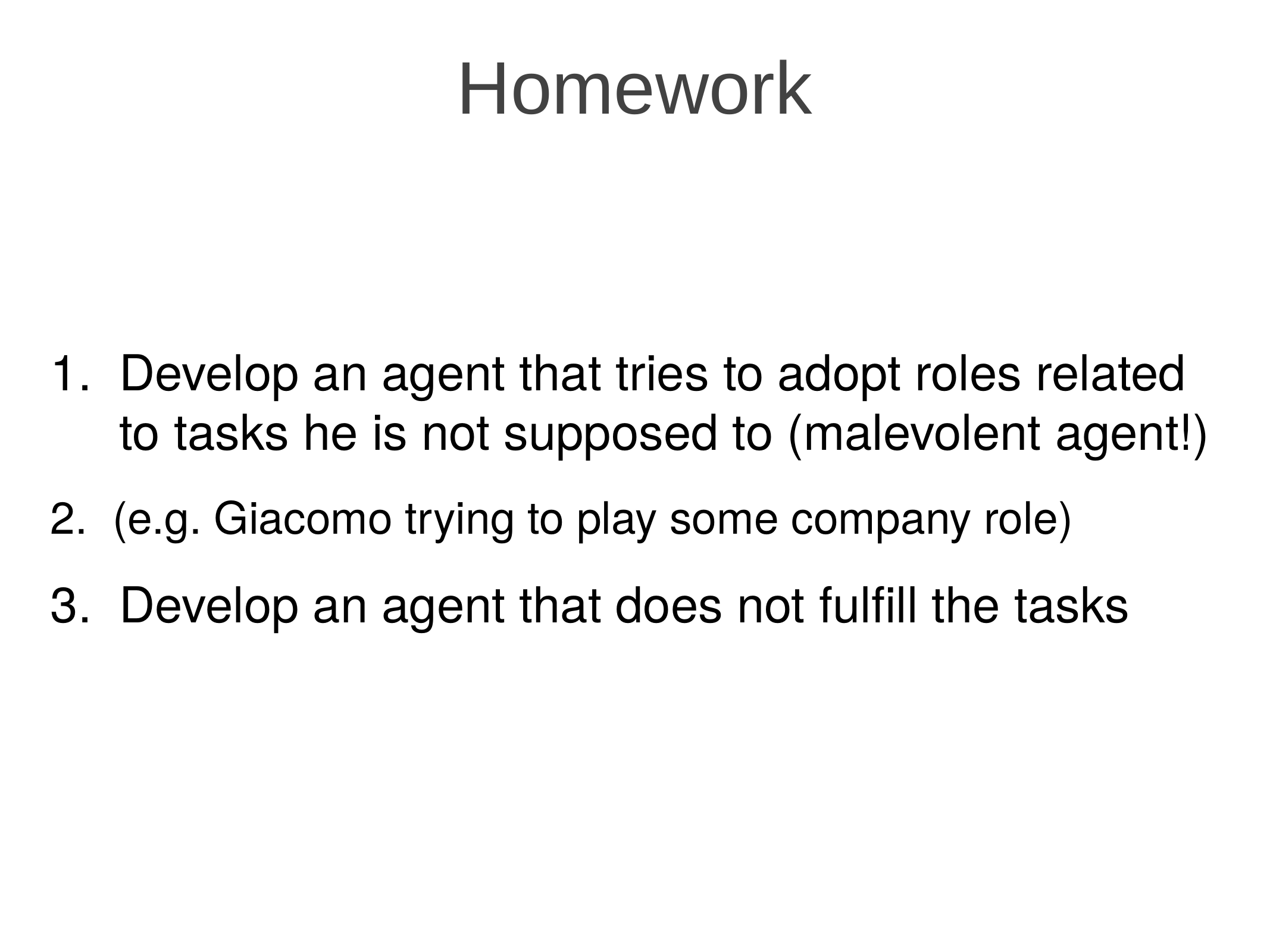

# Homework
Develop an agent that tries to adopt roles related to tasks he is not supposed to (malevolent agent!)
(e.g. Giacomo trying to play some company role)
Develop an agent that does not fulfill the tasks
39